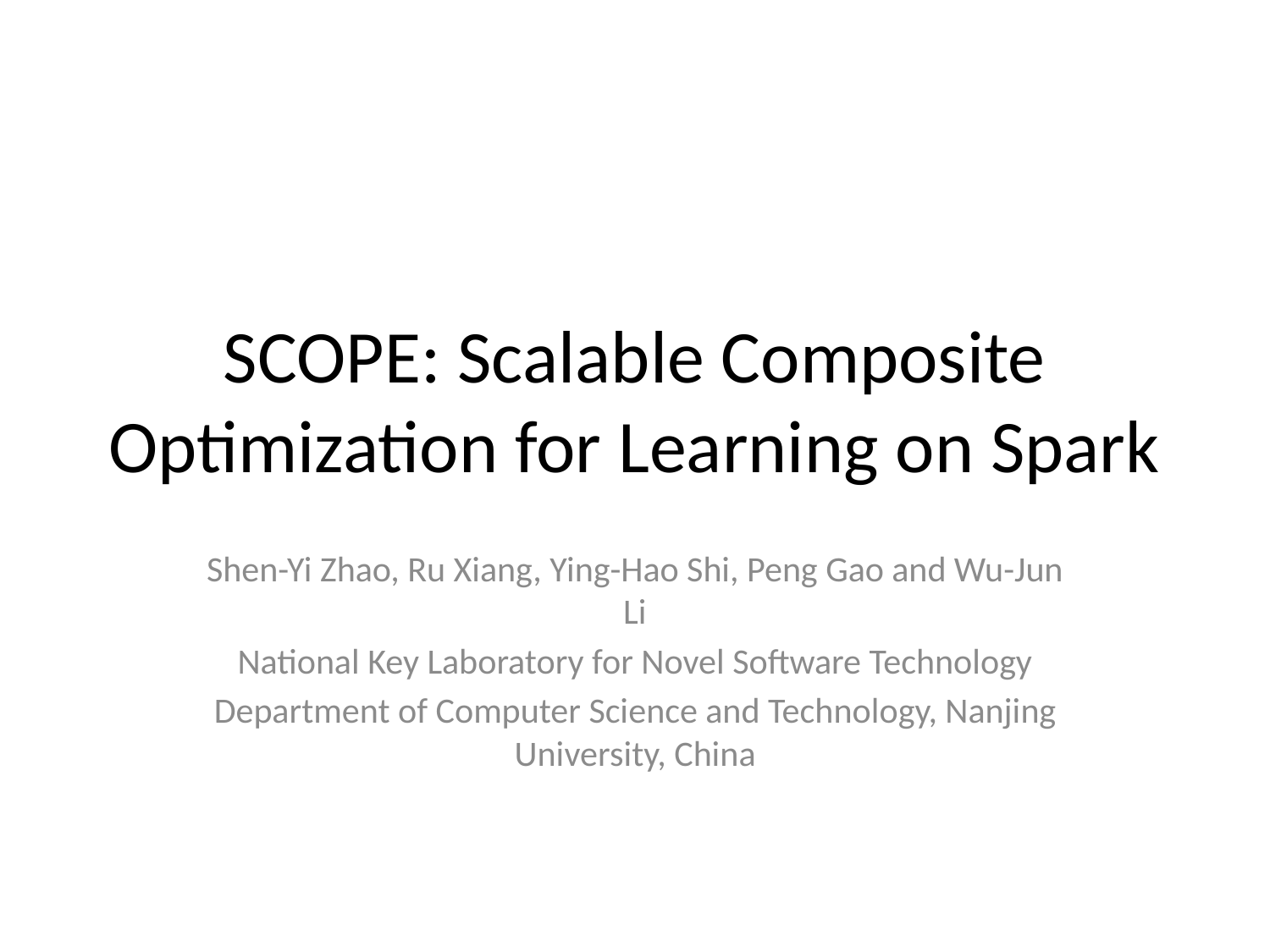

# SCOPE: Scalable Composite Optimization for Learning on Spark
Shen-Yi Zhao, Ru Xiang, Ying-Hao Shi, Peng Gao and Wu-Jun Li
National Key Laboratory for Novel Software Technology
Department of Computer Science and Technology, Nanjing University, China